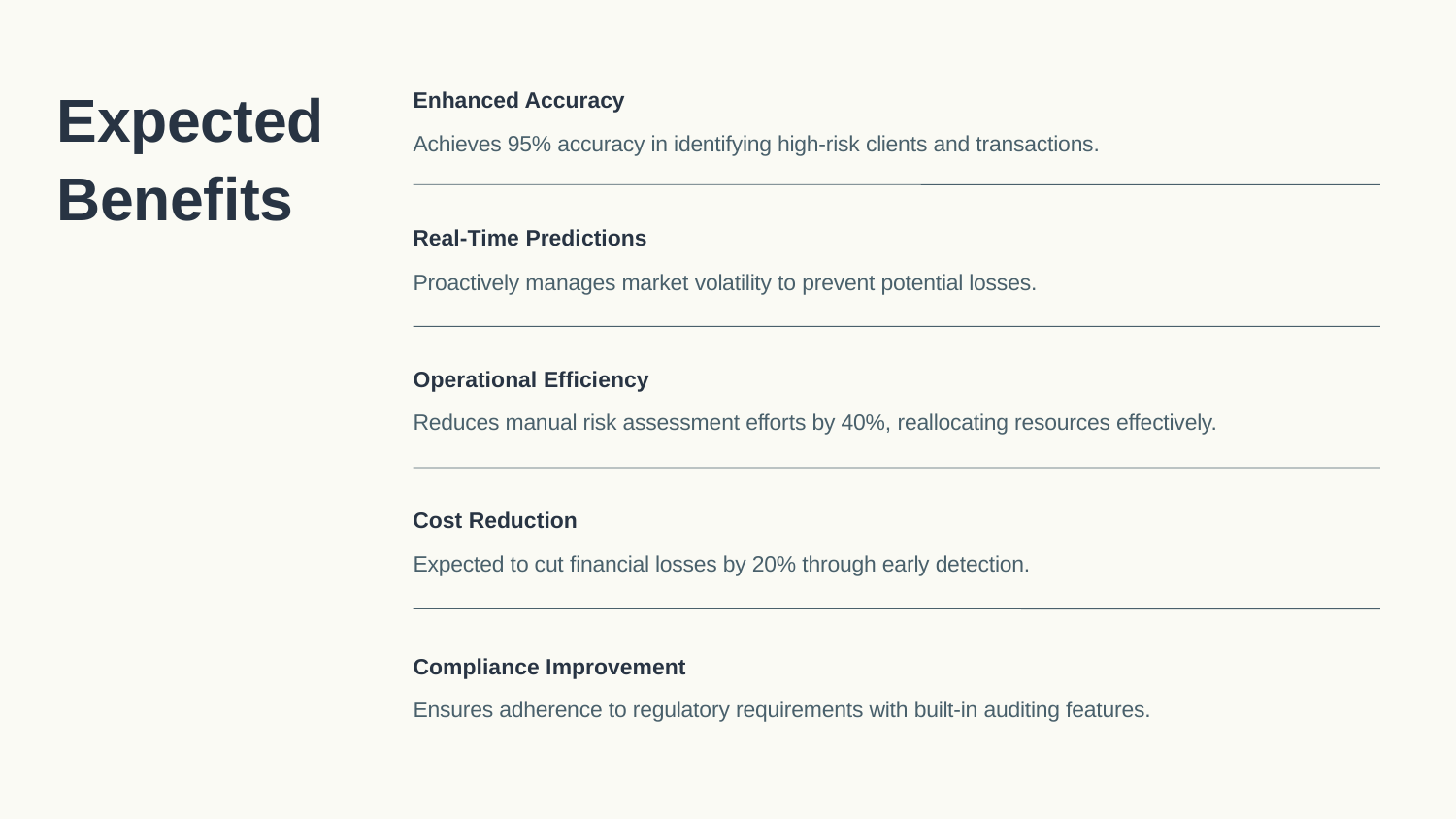

Expected Benefits
Enhanced Accuracy
Achieves 95% accuracy in identifying high-risk clients and transactions.

Real-Time Predictions
Proactively manages market volatility to prevent potential losses.

Operational Efficiency
Reduces manual risk assessment efforts by 40%, reallocating resources effectively.

Cost Reduction
Expected to cut financial losses by 20% through early detection.

Compliance Improvement
Ensures adherence to regulatory requirements with built-in auditing features.